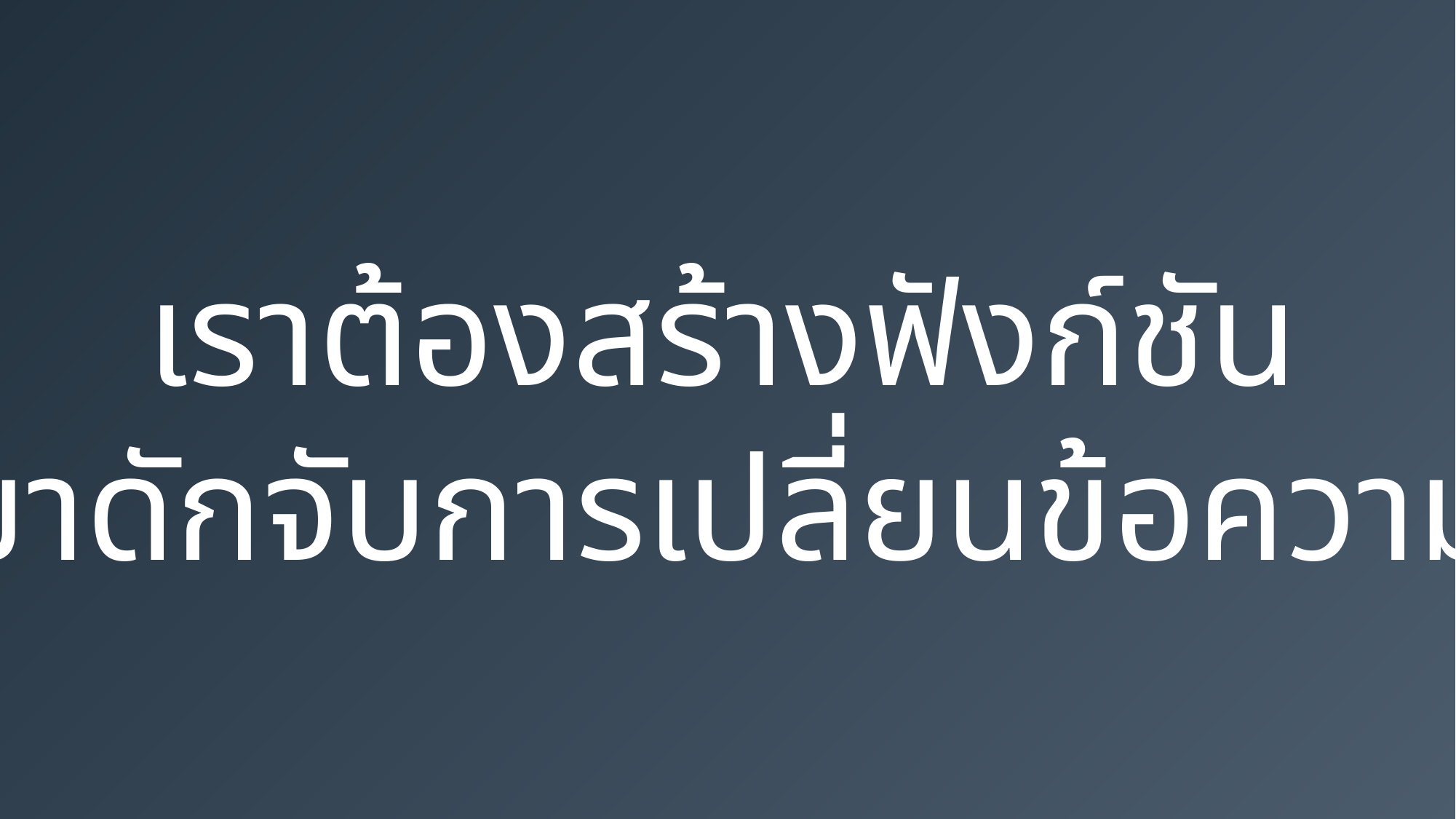

เราต้องสร้างฟังก์ชัน
มาดักจับการเปลี่ยนข้อความ